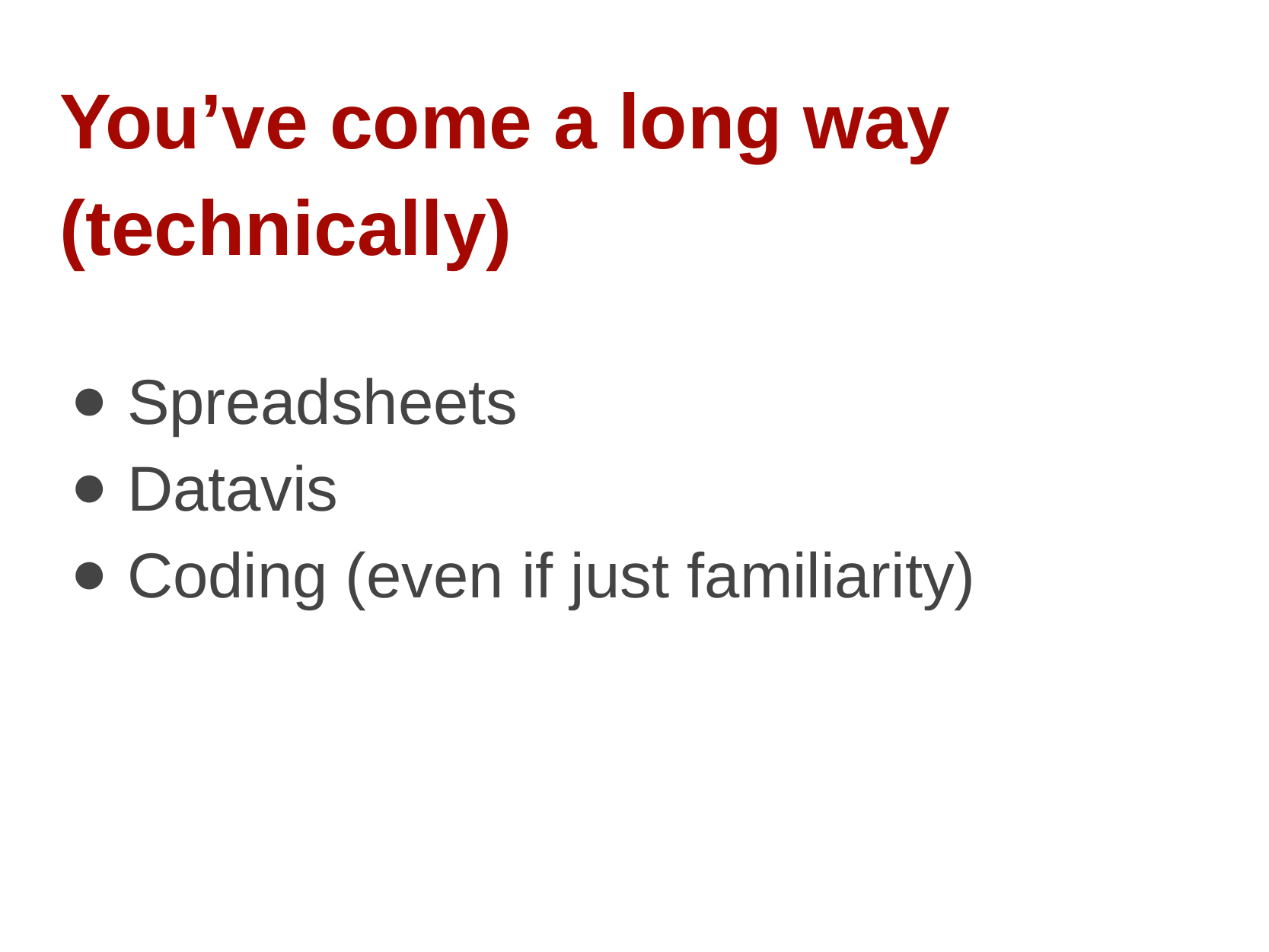

You’ve come a long way (technically)
Spreadsheets
Datavis
Coding (even if just familiarity)